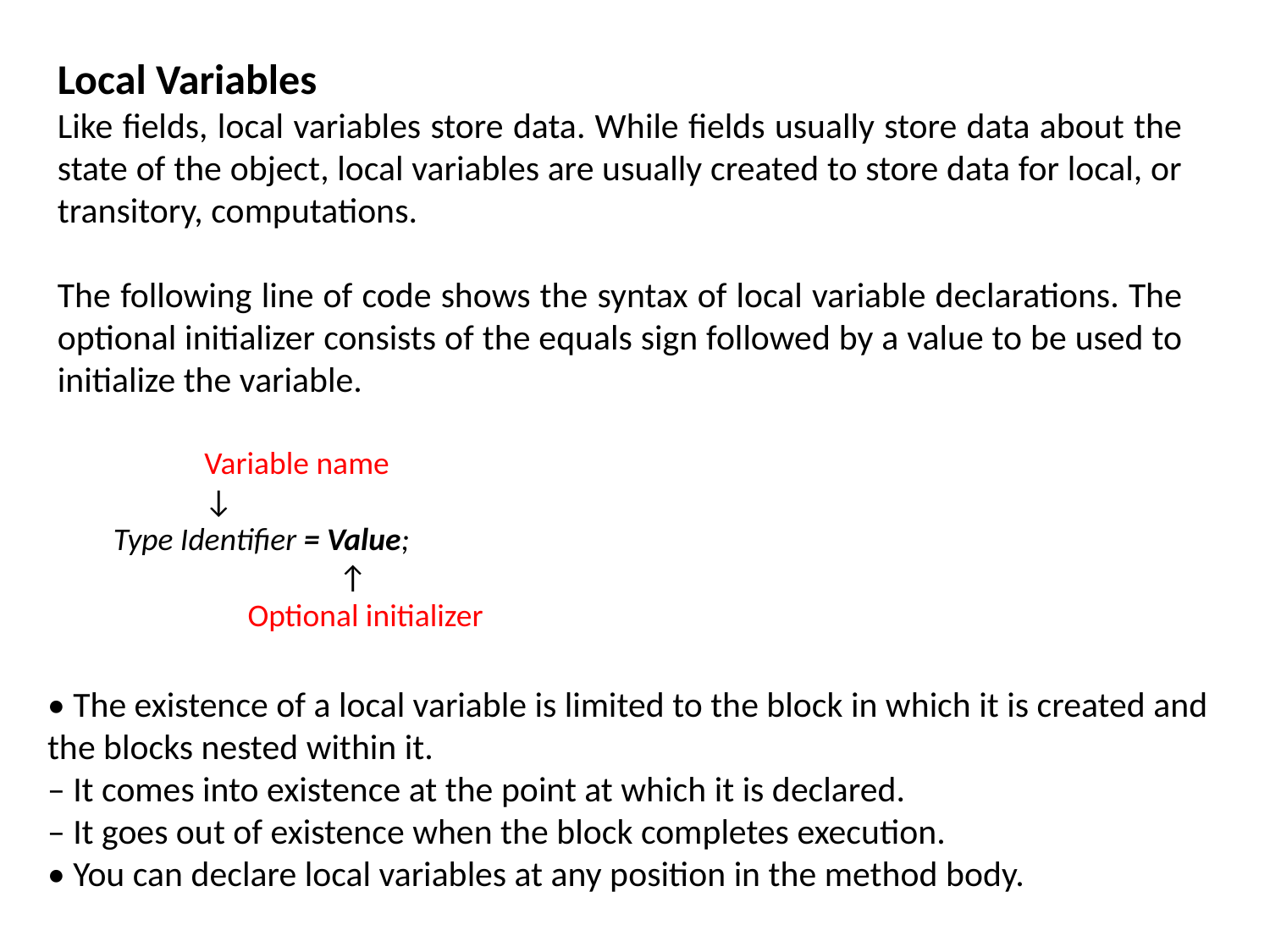

Local Variables
Like fields, local variables store data. While fields usually store data about the state of the object, local variables are usually created to store data for local, or transitory, computations.

The following line of code shows the syntax of local variable declarations. The optional initializer consists of the equals sign followed by a value to be used to initialize the variable.
	Variable name
	↓
     Type Identifier = Value;
		 ↑
	      Optional initializer
• The existence of a local variable is limited to the block in which it is created and the blocks nested within it.
– It comes into existence at the point at which it is declared.
– It goes out of existence when the block completes execution.
• You can declare local variables at any position in the method body.